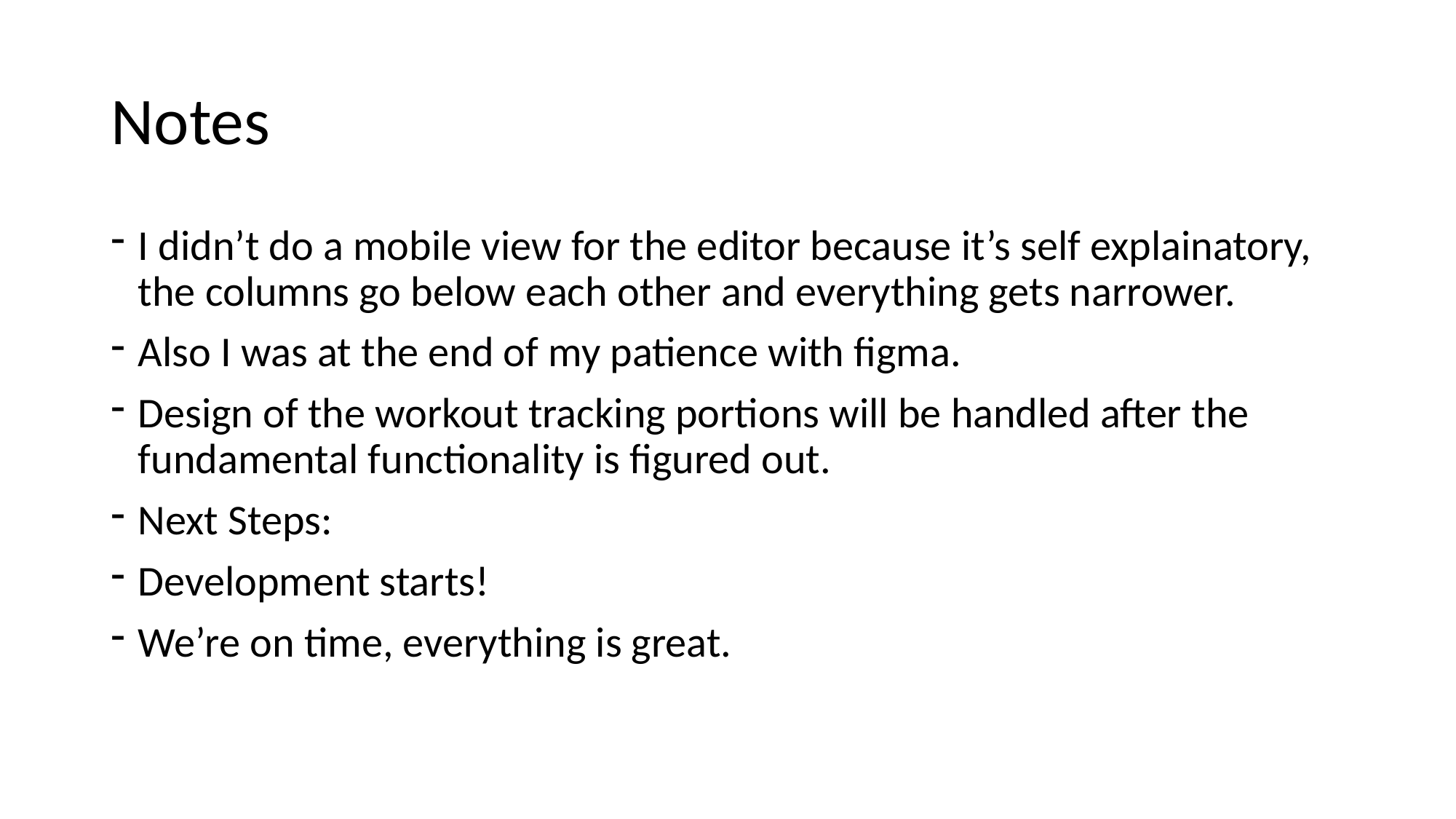

# Notes
I didn’t do a mobile view for the editor because it’s self explainatory, the columns go below each other and everything gets narrower.
Also I was at the end of my patience with figma.
Design of the workout tracking portions will be handled after the fundamental functionality is figured out.
Next Steps:
Development starts!
We’re on time, everything is great.